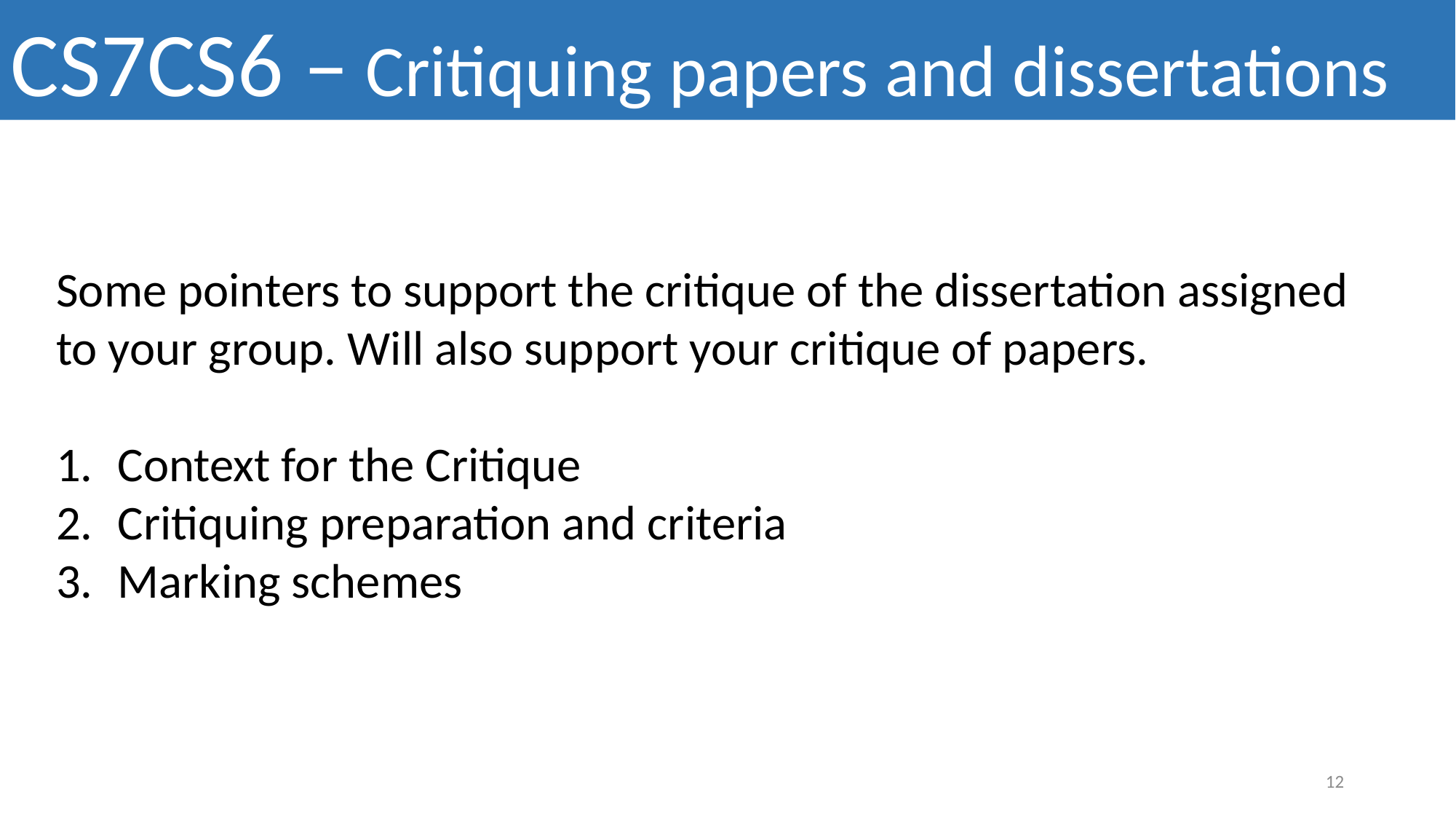

CS7CS6 – Critiquing papers and dissertations
Some pointers to support the critique of the dissertation assigned to your group. Will also support your critique of papers.

Context for the Critique
Critiquing preparation and criteria
Marking schemes

12